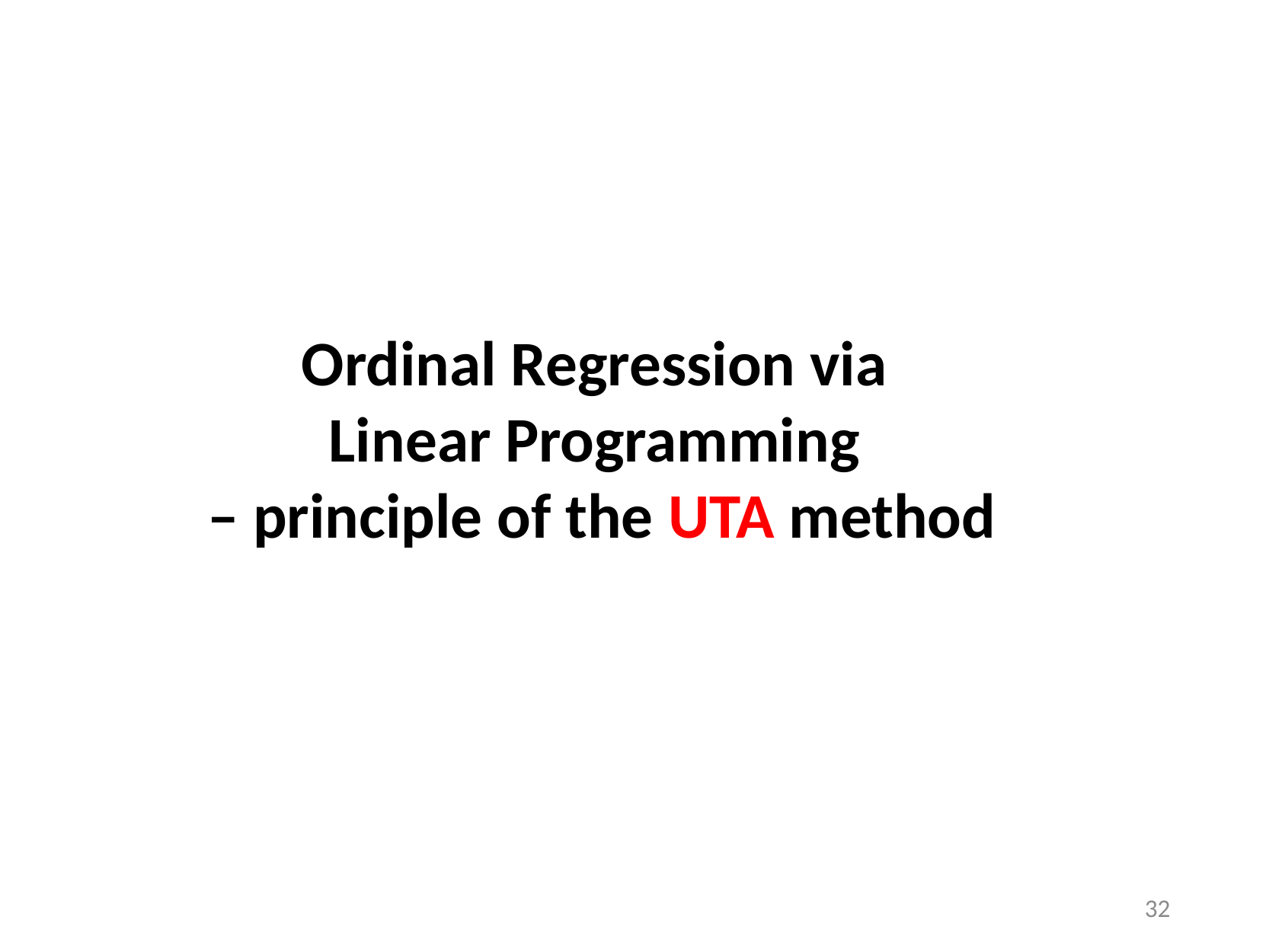

Ordinal Regression via
Linear Programming
– principle of the UTA method
32